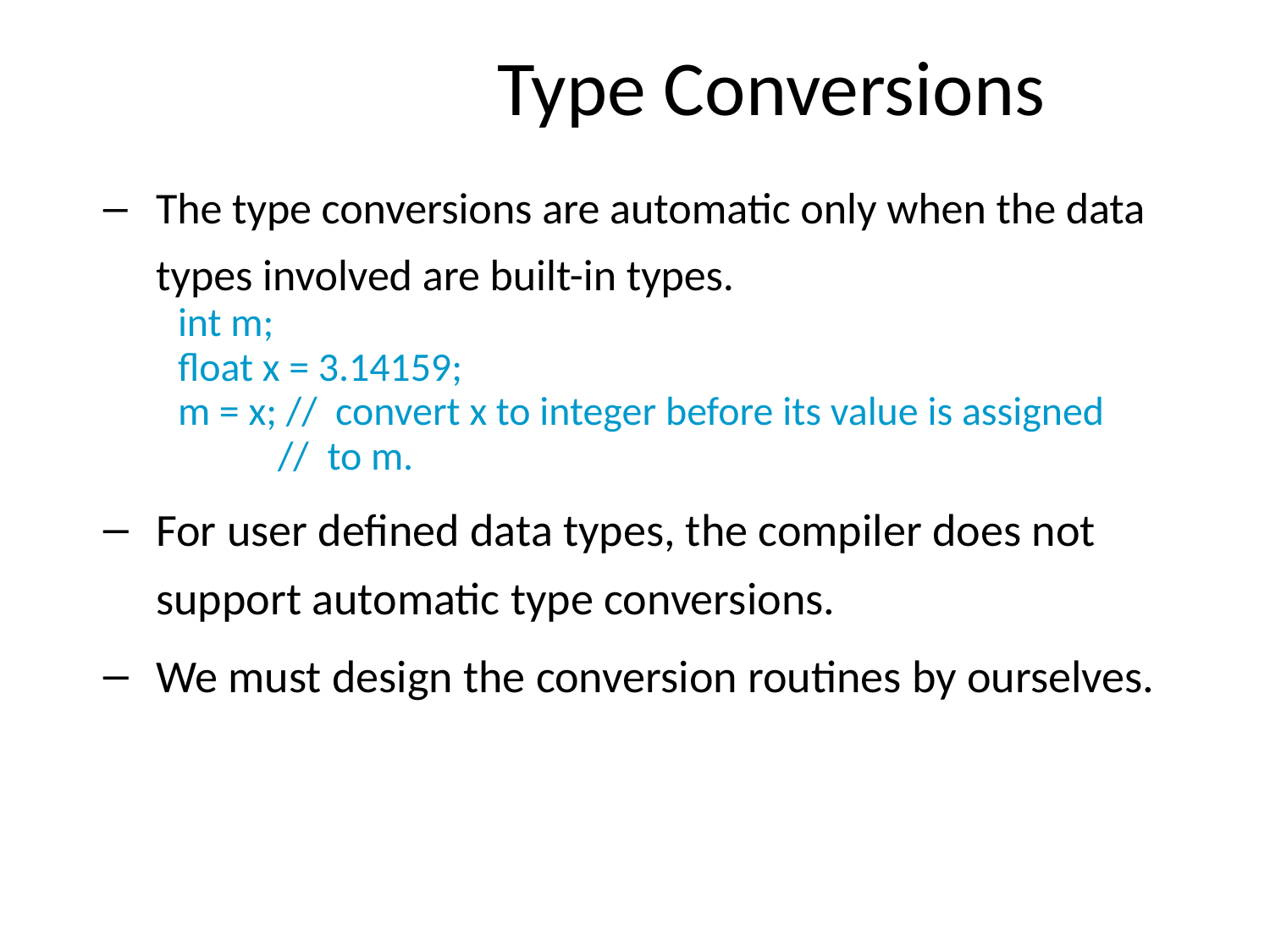

# Type Conversions
The type conversions are automatic only when the data types involved are built-in types.
int m;
float x = 3.14159;
m = x; //  convert x to integer before its value is assigned
           //  to m.
For user defined data types, the compiler does not support automatic type conversions.
We must design the conversion routines by ourselves.